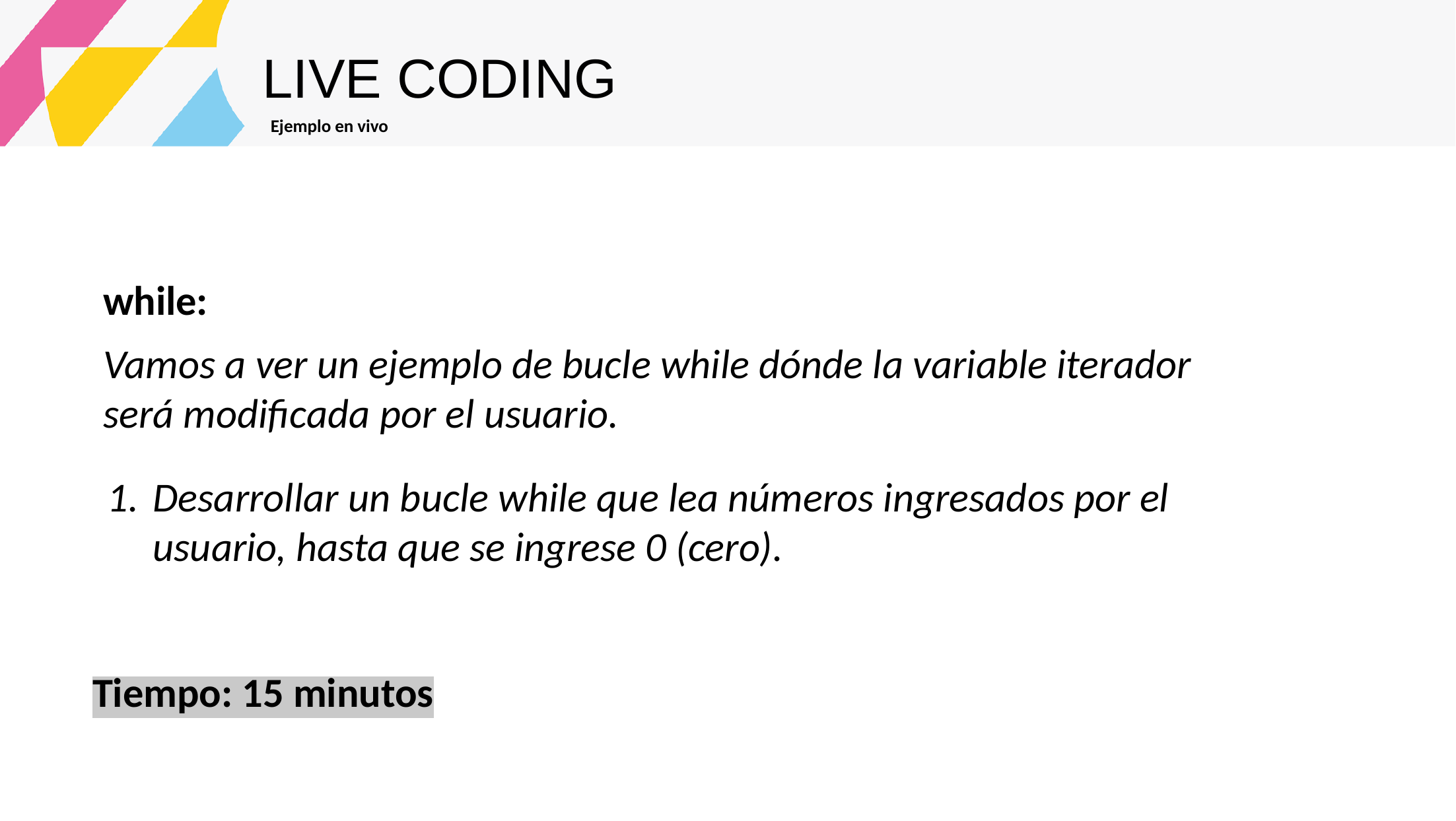

LIVE CODING
Ejemplo en vivo
while:
Vamos a ver un ejemplo de bucle while dónde la variable iterador será modificada por el usuario.

Desarrollar un bucle while que lea números ingresados por el usuario, hasta que se ingrese 0 (cero).
Tiempo: 15 minutos